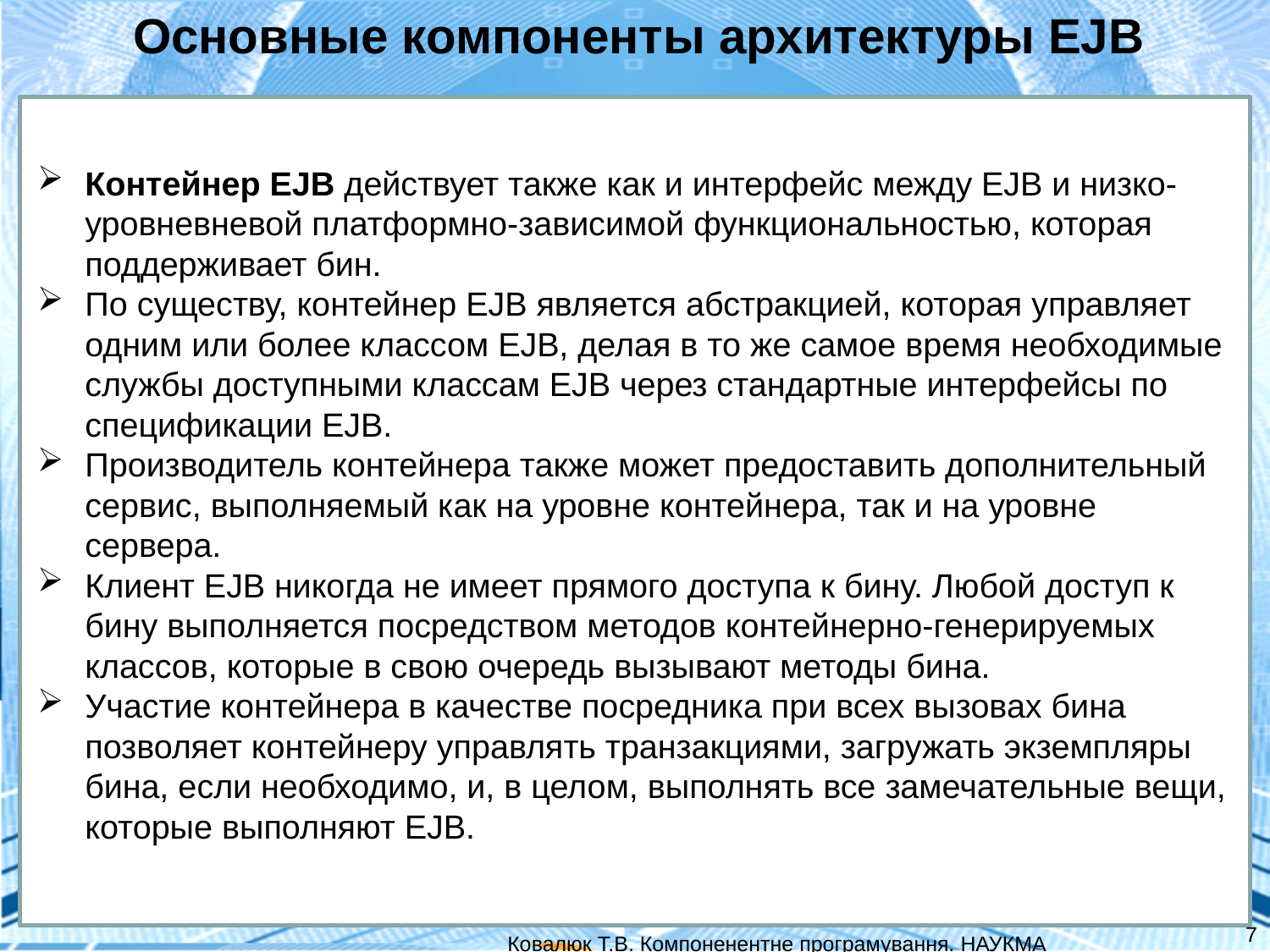

Основные компоненты архитектуры EJB
Контейнер EJB действует также как и интерфейс между EJB и низко-уровневневой платформно-зависимой функциональностью, которая поддерживает бин.
По существу, контейнер EJB является абстракцией, которая управляет одним или более классом EJB, делая в то же самое время необходимые службы доступными классам EJB через стандартные интерфейсы по спецификации EJB.
Производитель контейнера также может предоставить дополнительный сервис, выполняемый как на уровне контейнера, так и на уровне сервера.
Клиент EJB никогда не имеет прямого доступа к бину. Любой доступ к бину выполняется посредством методов контейнерно-генерируемых классов, которые в свою очередь вызывают методы бина.
Участие контейнера в качестве посредника при всех вызовах бина позволяет контейнеру управлять транзакциями, загружать экземпляры бина, если необходимо, и, в целом, выполнять все замечательные вещи, которые выполняют EJB.